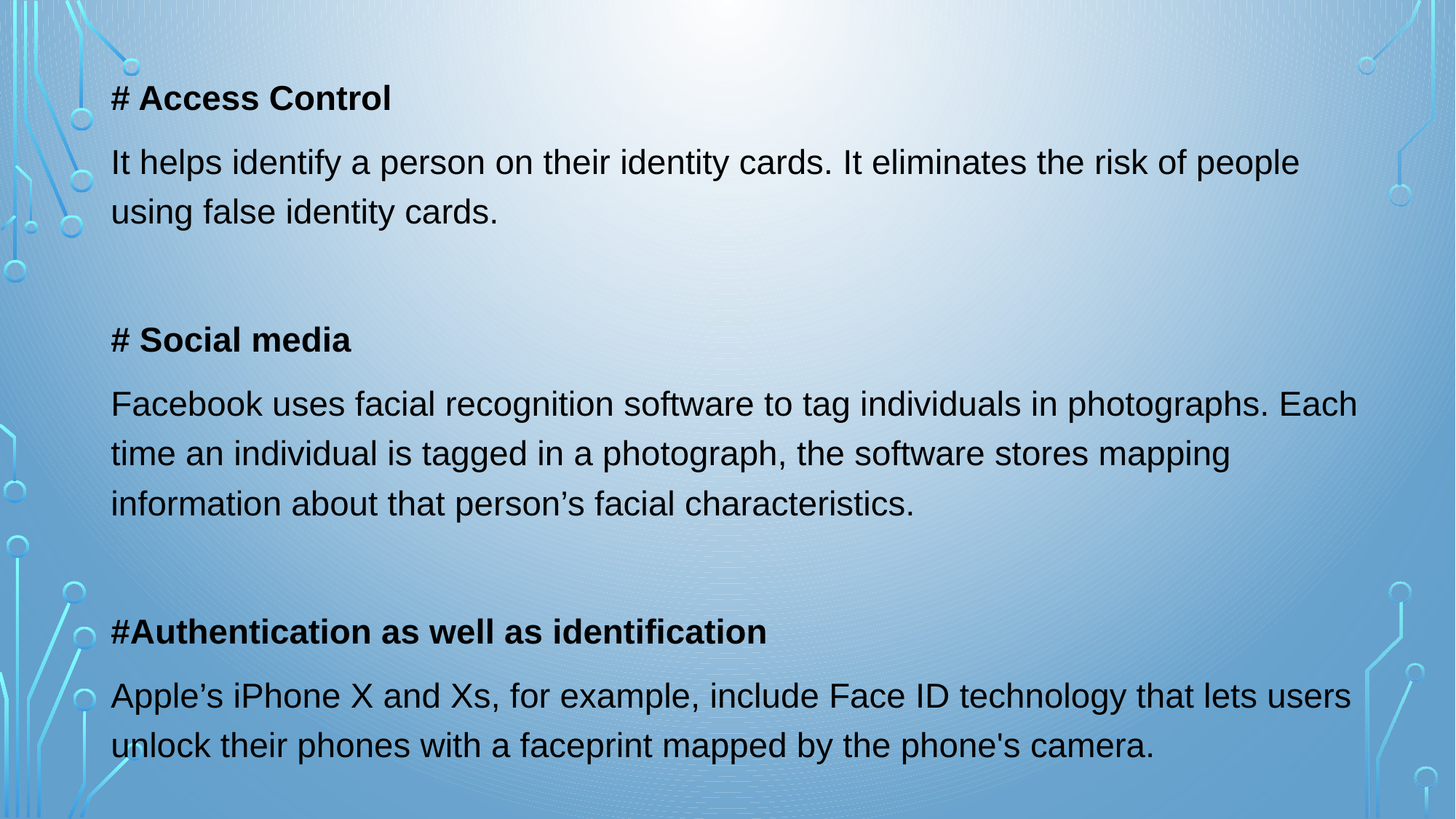

# Access Control
It helps identify a person on their identity cards. It eliminates the risk of people using false identity cards.

# Social media
Facebook uses facial recognition software to tag individuals in photographs. Each time an individual is tagged in a photograph, the software stores mapping information about that person’s facial characteristics.

#Authentication as well as identification
Apple’s iPhone X and Xs, for example, include Face ID technology that lets users unlock their phones with a faceprint mapped by the phone's camera.